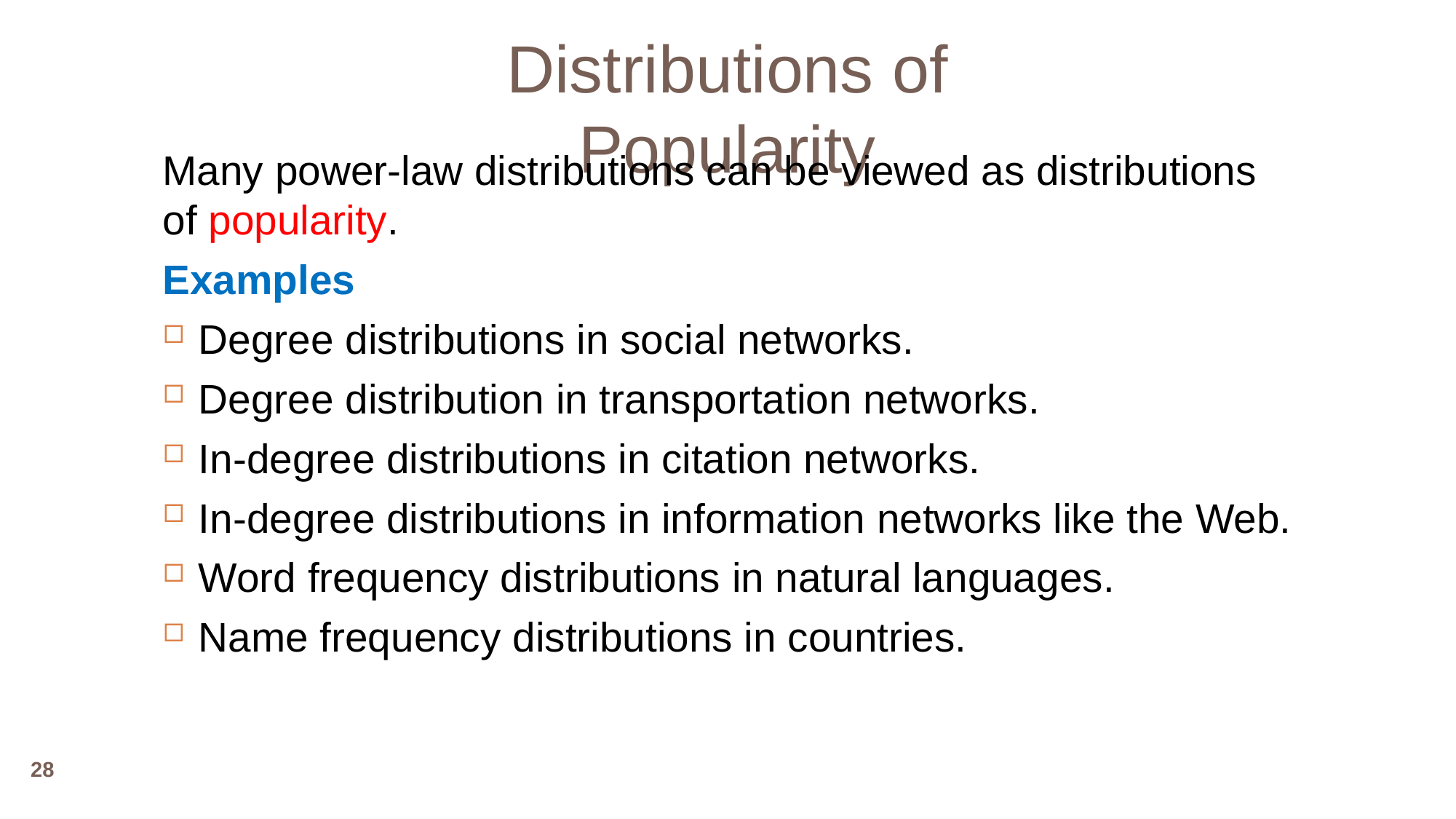

Distributions of Popularity
Many power-law distributions can be viewed as distributions of popularity.
Examples
Degree distributions in social networks.
Degree distribution in transportation networks.
In-degree distributions in citation networks.
In-degree distributions in information networks like the Web.
Word frequency distributions in natural languages.
Name frequency distributions in countries.

28